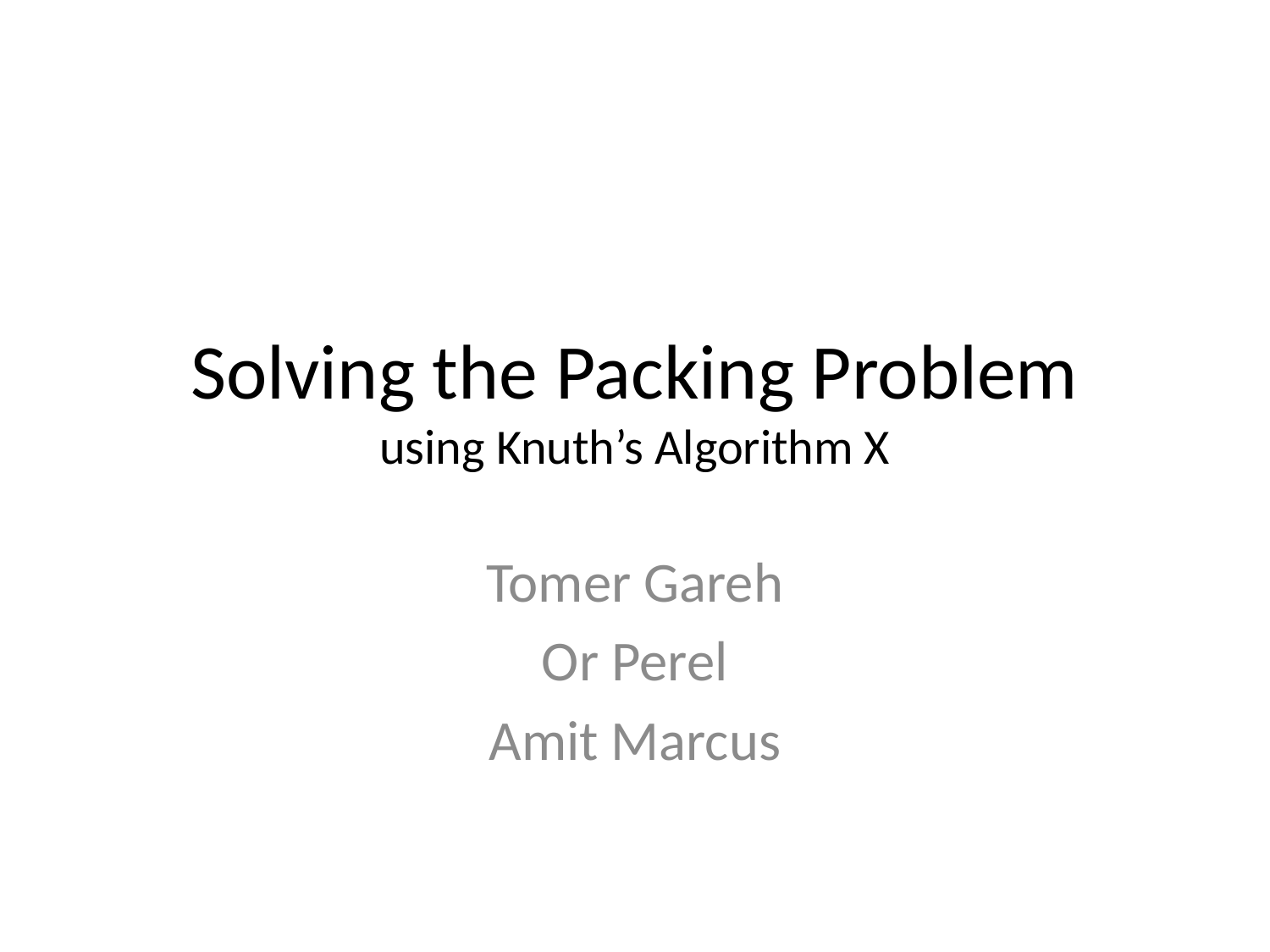

# Solving the Packing Problem using Knuth’s Algorithm X
Tomer Gareh
Or Perel
Amit Marcus